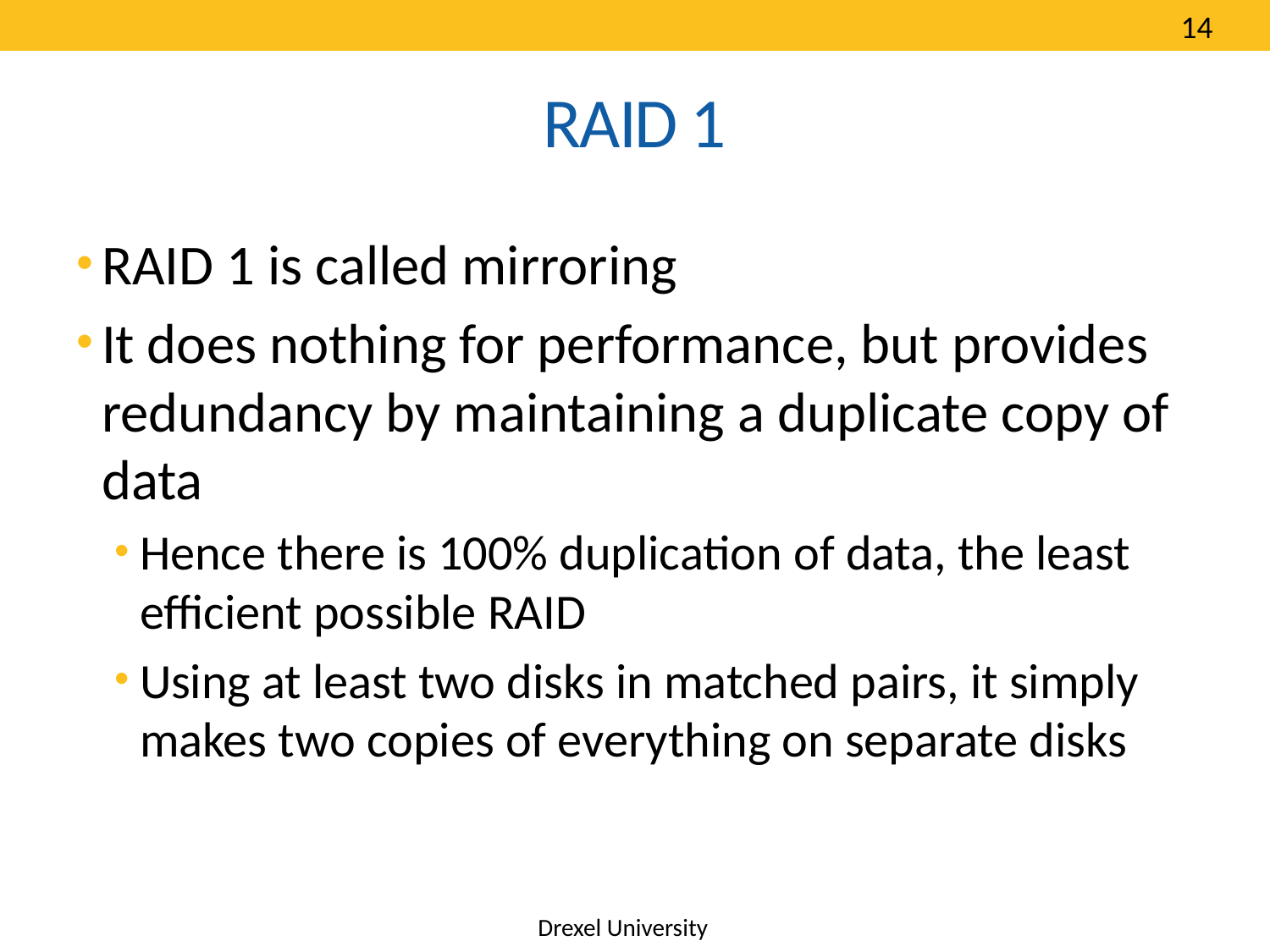

14
# RAID 1
RAID 1 is called mirroring
It does nothing for performance, but provides redundancy by maintaining a duplicate copy of data
Hence there is 100% duplication of data, the least efficient possible RAID
Using at least two disks in matched pairs, it simply makes two copies of everything on separate disks